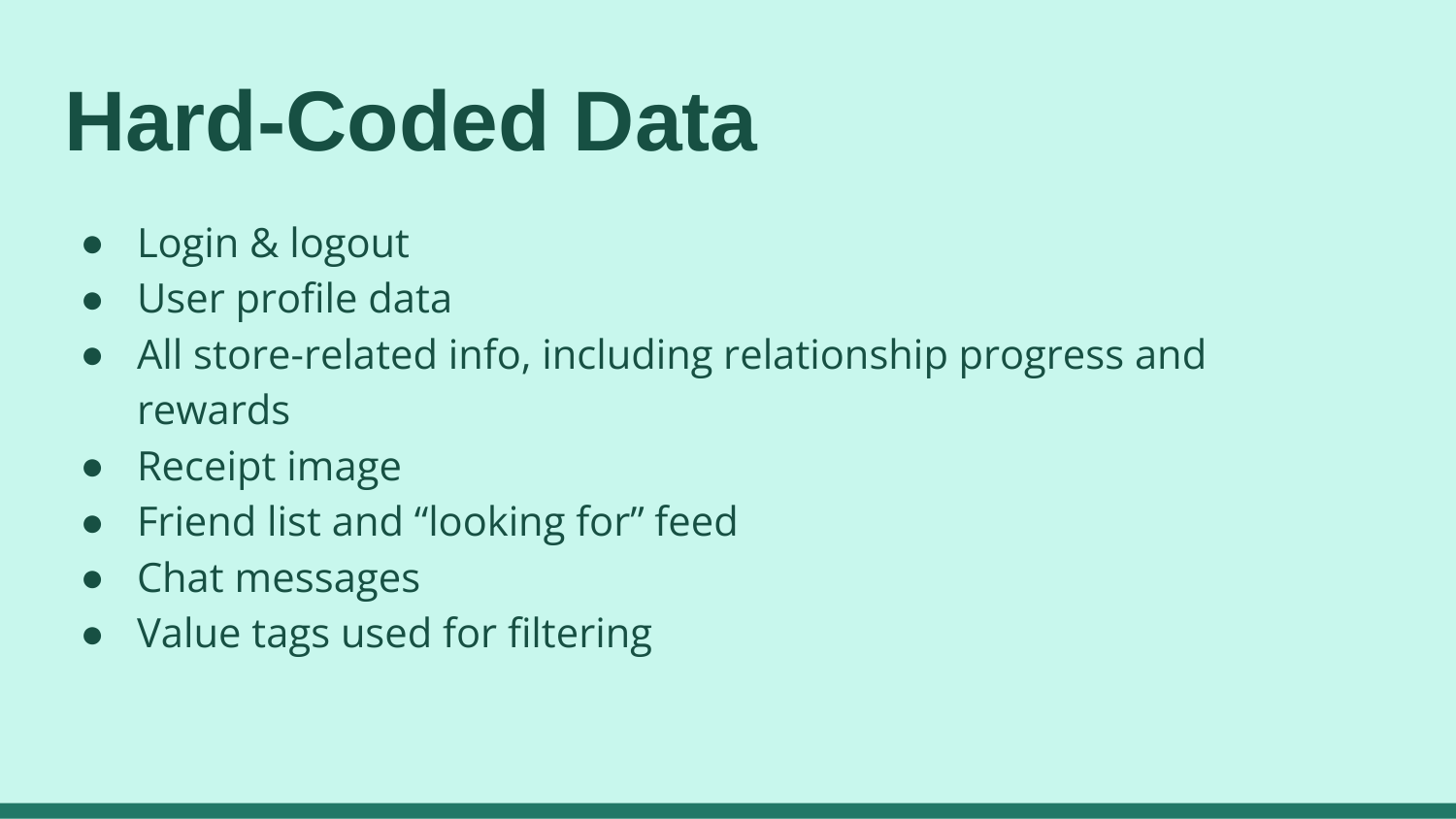

# Hard-Coded Data
Login & logout
User profile data
All store-related info, including relationship progress and rewards
Receipt image
Friend list and “looking for” feed
Chat messages
Value tags used for filtering